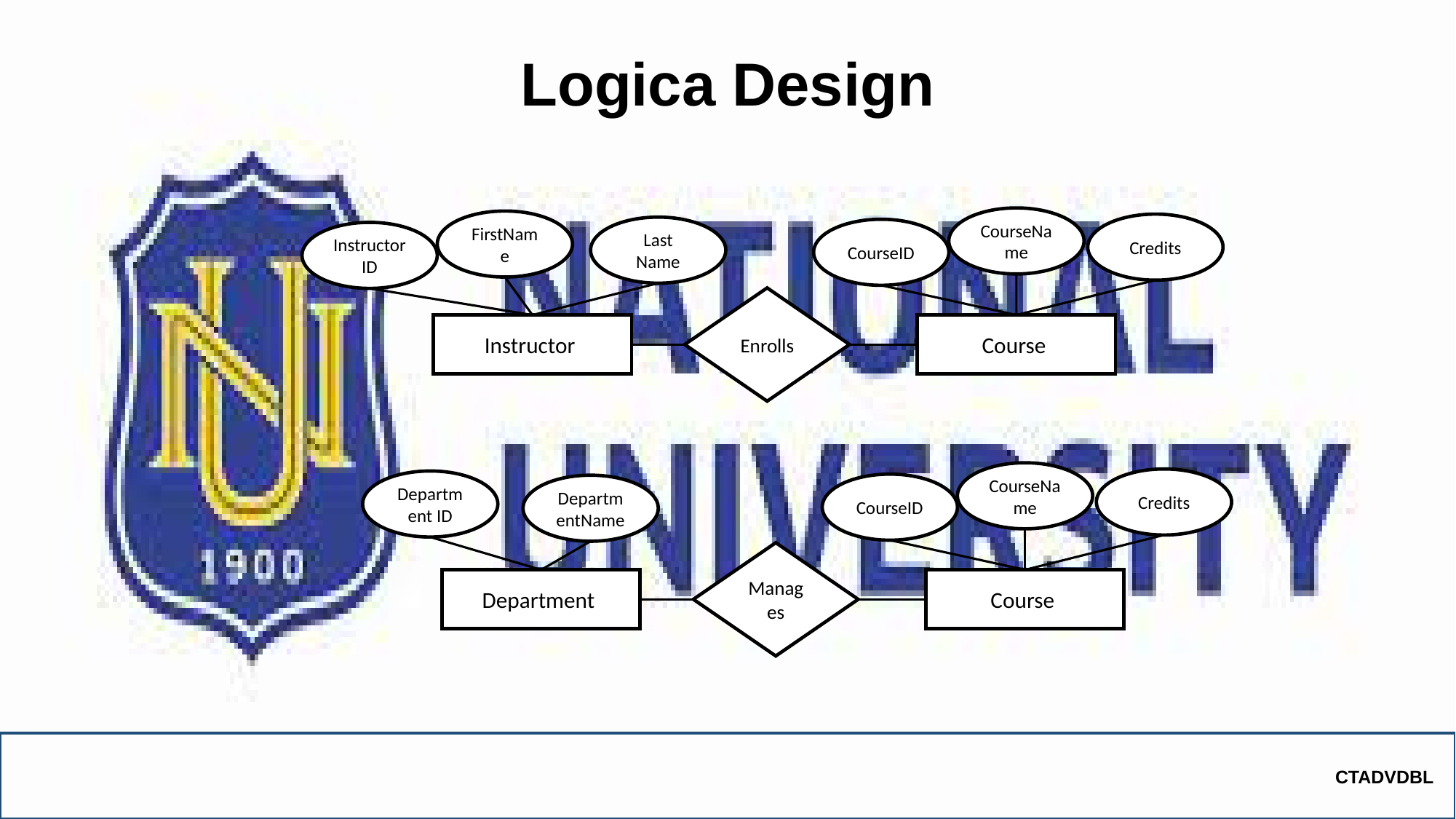

# Logica Design
CourseName
FirstName
Credits
Last Name
CourseID
Instructor ID
Enrolls
Instructor
Course
CourseName
Credits
Department ID
CourseID
DepartmentName
Manages
Department
Course
CTADVDBL